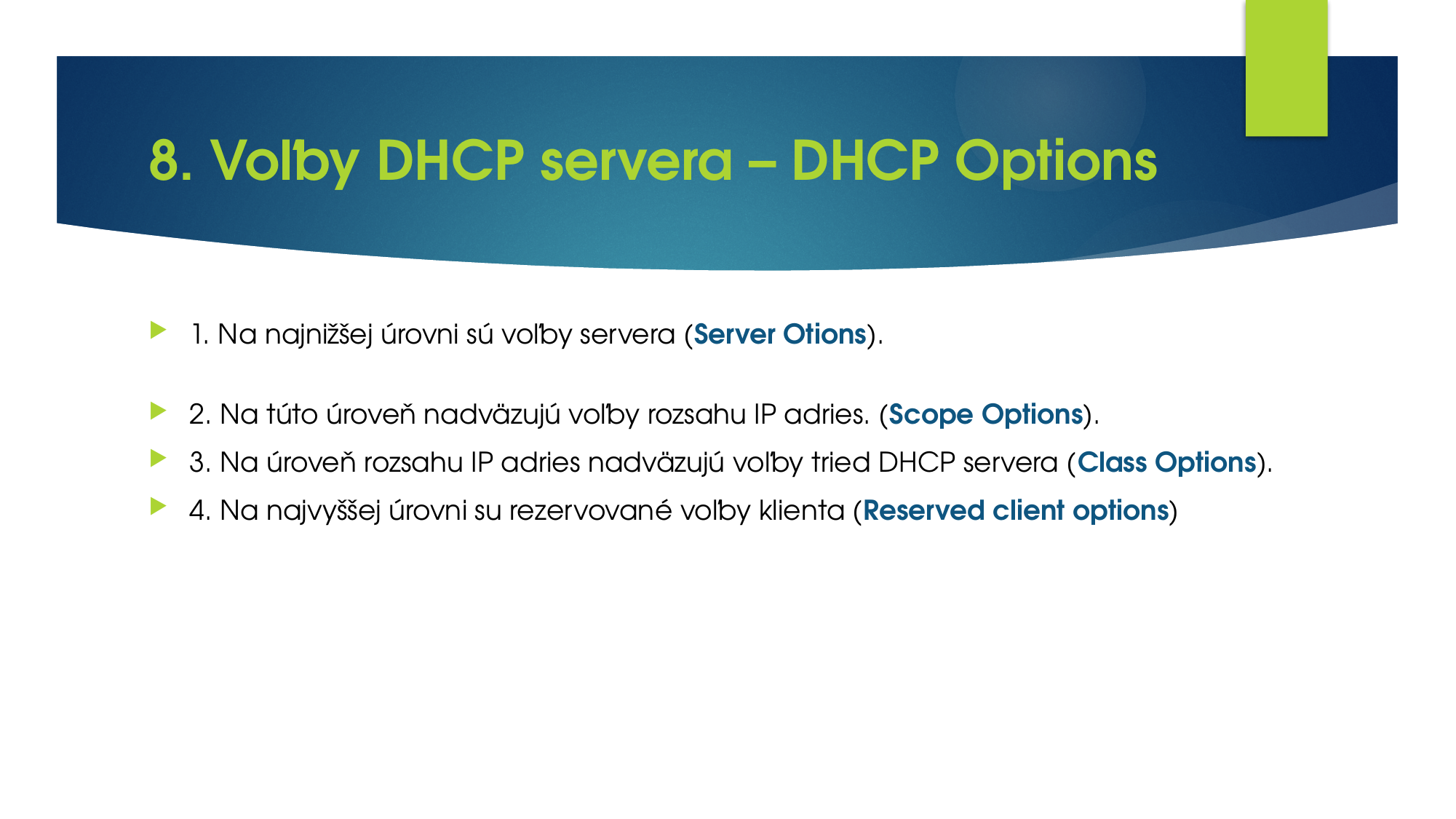

# 8. Voľby DHCP servera – DHCP Options
1. Na najnižšej úrovni sú voľby servera (Server Otions).
2. Na túto úroveň nadväzujú voľby rozsahu IP adries. (Scope Options).
3. Na úroveň rozsahu IP adries nadväzujú voľby tried DHCP servera (Class Options).
4. Na najvyššej úrovni su rezervované voľby klienta (Reserved client options)